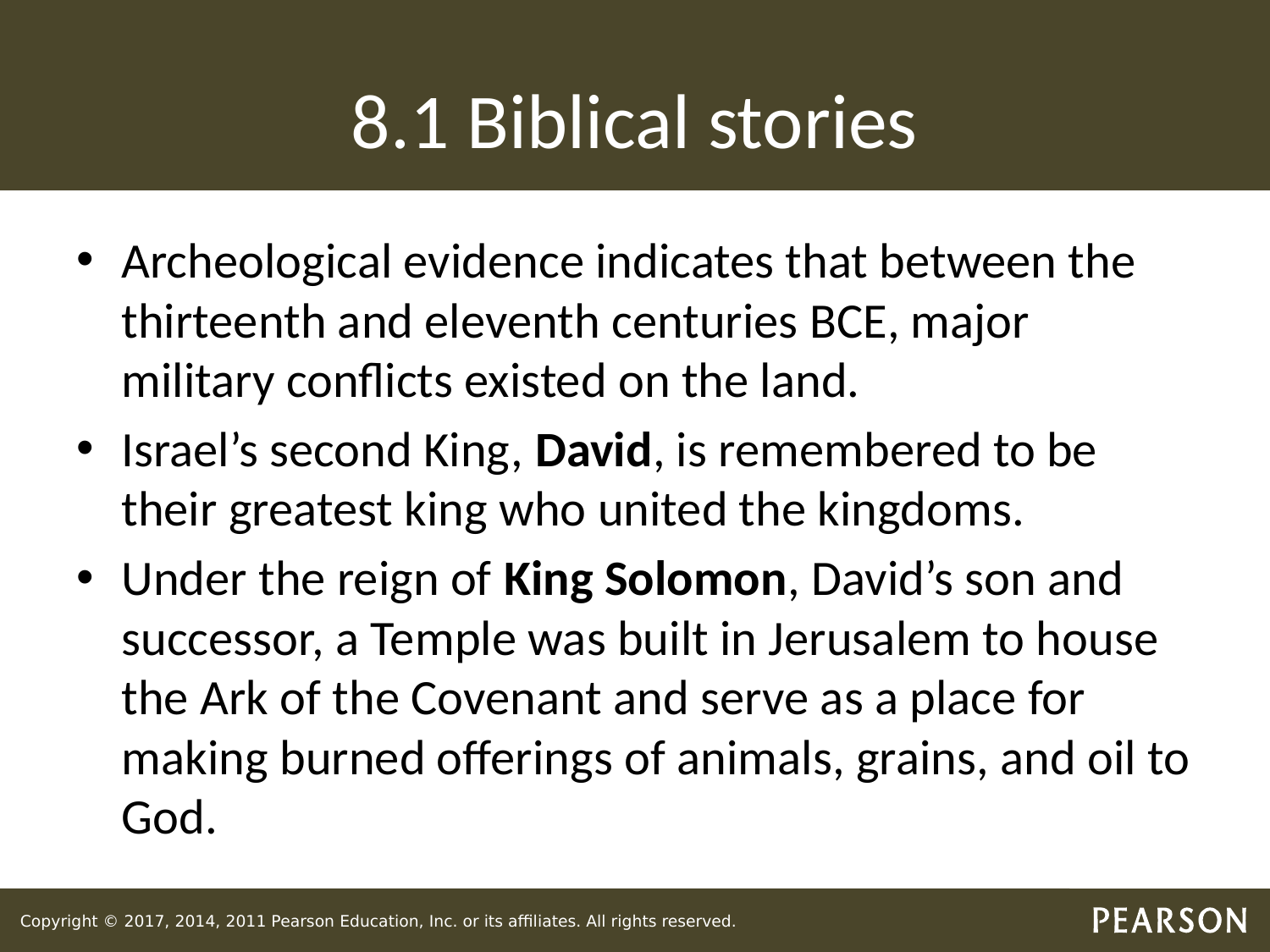

# 8.1 Biblical stories
Archeological evidence indicates that between the thirteenth and eleventh centuries BCE, major military conflicts existed on the land.
Israel’s second King, David, is remembered to be their greatest king who united the kingdoms.
Under the reign of King Solomon, David’s son and successor, a Temple was built in Jerusalem to house the Ark of the Covenant and serve as a place for making burned offerings of animals, grains, and oil to God.